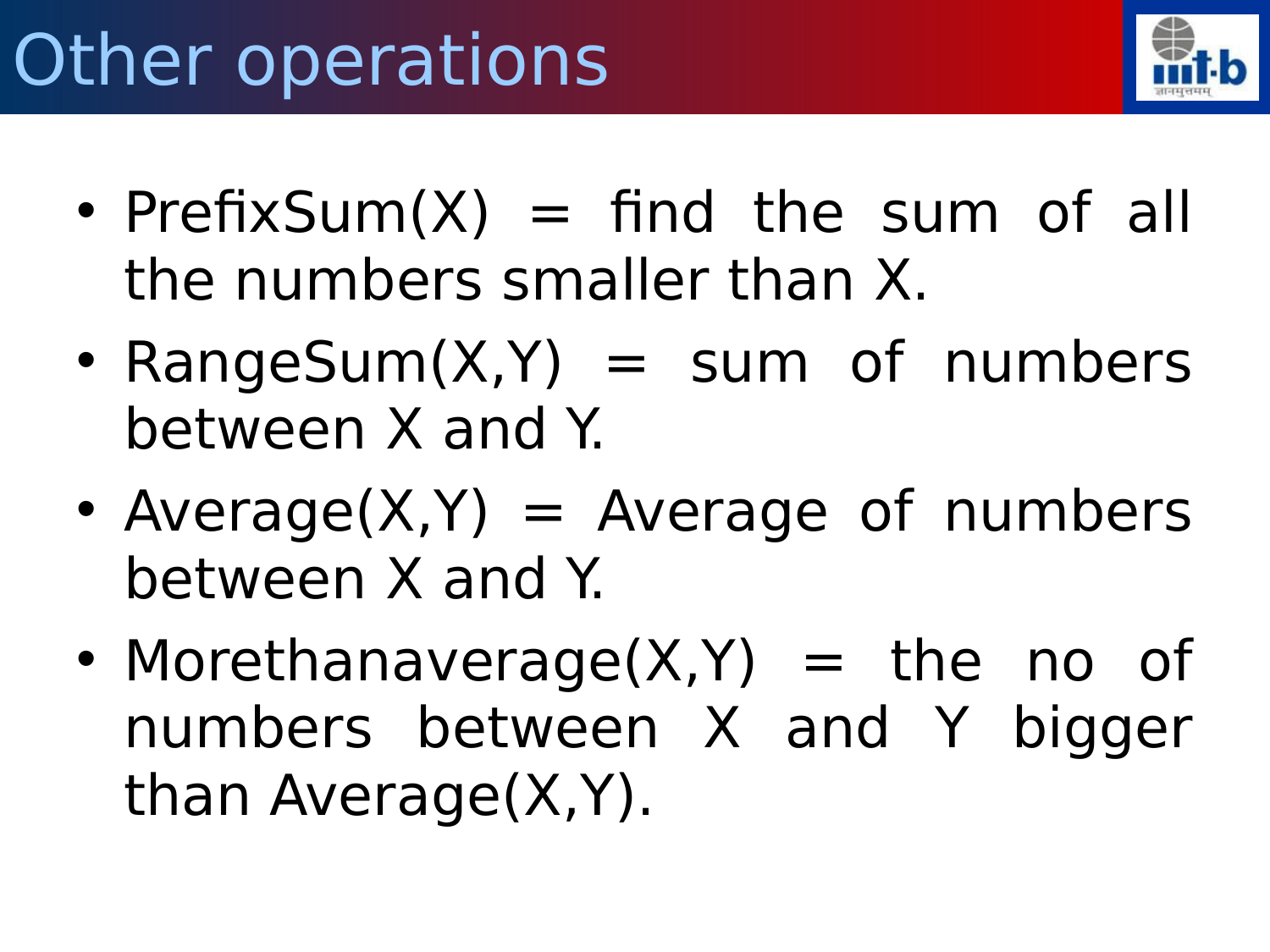

Other operations
PrefixSum(X) = find the sum of all the numbers smaller than X.
RangeSum(X,Y) = sum of numbers between X and Y.
Average(X,Y) = Average of numbers between X and Y.
Morethanaverage(X,Y) = the no of numbers between X and Y bigger than Average(X,Y).